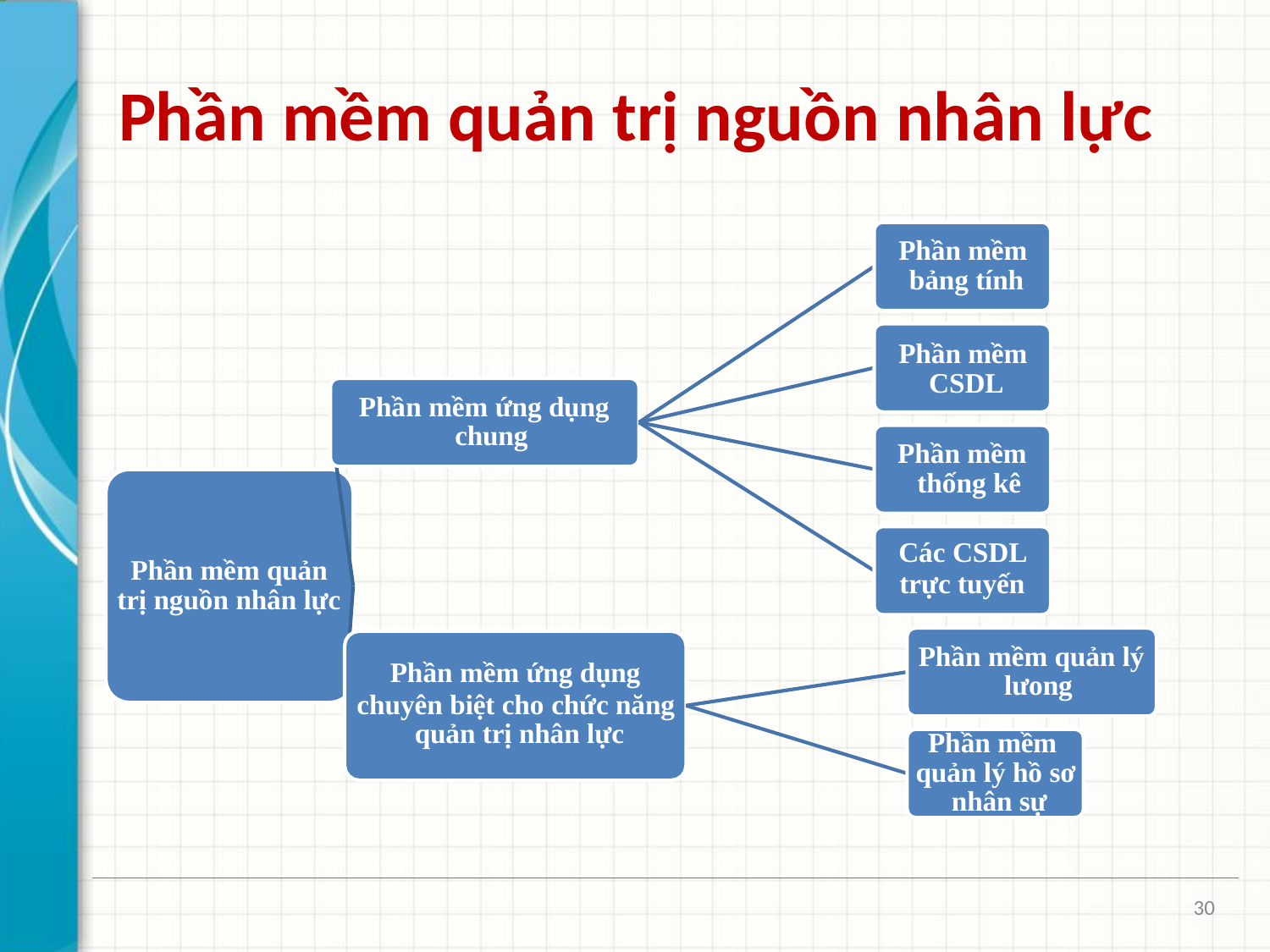

# Phần mềm quản trị nguồn nhân lực

Phần mềm  bảng tính

Phần mềm  CSDL

Phần mềm ứng dụng  chung

Phần mềm  thống kê

Các CSDL
trực tuyến
Phần mềm quản  trị nguồn nhân lực

Phần mềm quản lý  lưong
Phần mềm ứng dụng
chuyên biệt cho chức năng  quản trị nhân lực

Phần mềm  quản lý hồ sơ  nhân sự

30